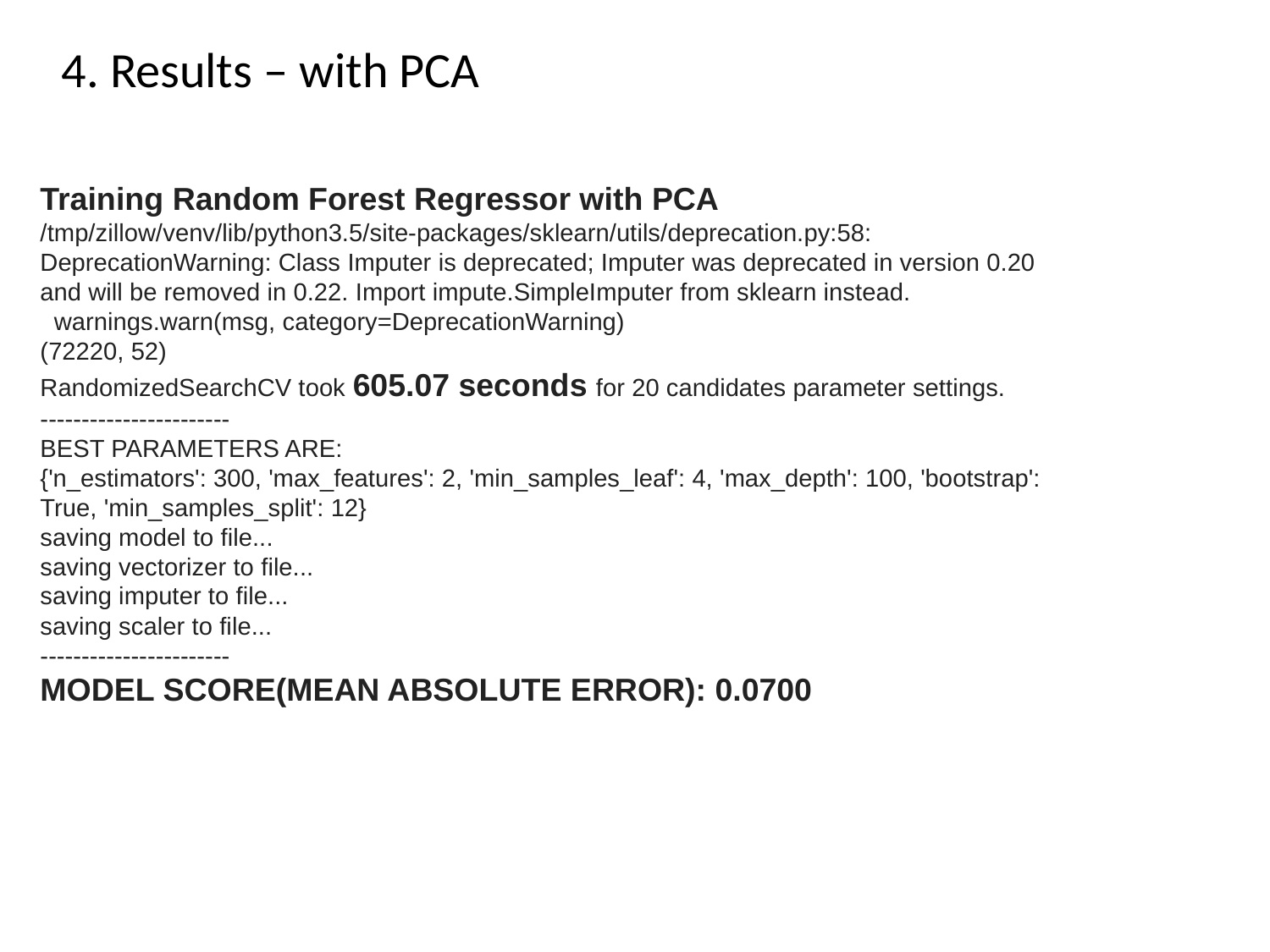

4. Results – with PCA
Training Random Forest Regressor with PCA
/tmp/zillow/venv/lib/python3.5/site-packages/sklearn/utils/deprecation.py:58: DeprecationWarning: Class Imputer is deprecated; Imputer was deprecated in version 0.20 and will be removed in 0.22. Import impute.SimpleImputer from sklearn instead.
  warnings.warn(msg, category=DeprecationWarning)
(72220, 52)
RandomizedSearchCV took 605.07 seconds for 20 candidates parameter settings.
-----------------------
BEST PARAMETERS ARE:
{'n_estimators': 300, 'max_features': 2, 'min_samples_leaf': 4, 'max_depth': 100, 'bootstrap': True, 'min_samples_split': 12}
saving model to file...
saving vectorizer to file...
saving imputer to file...
saving scaler to file...
-----------------------
MODEL SCORE(MEAN ABSOLUTE ERROR): 0.0700